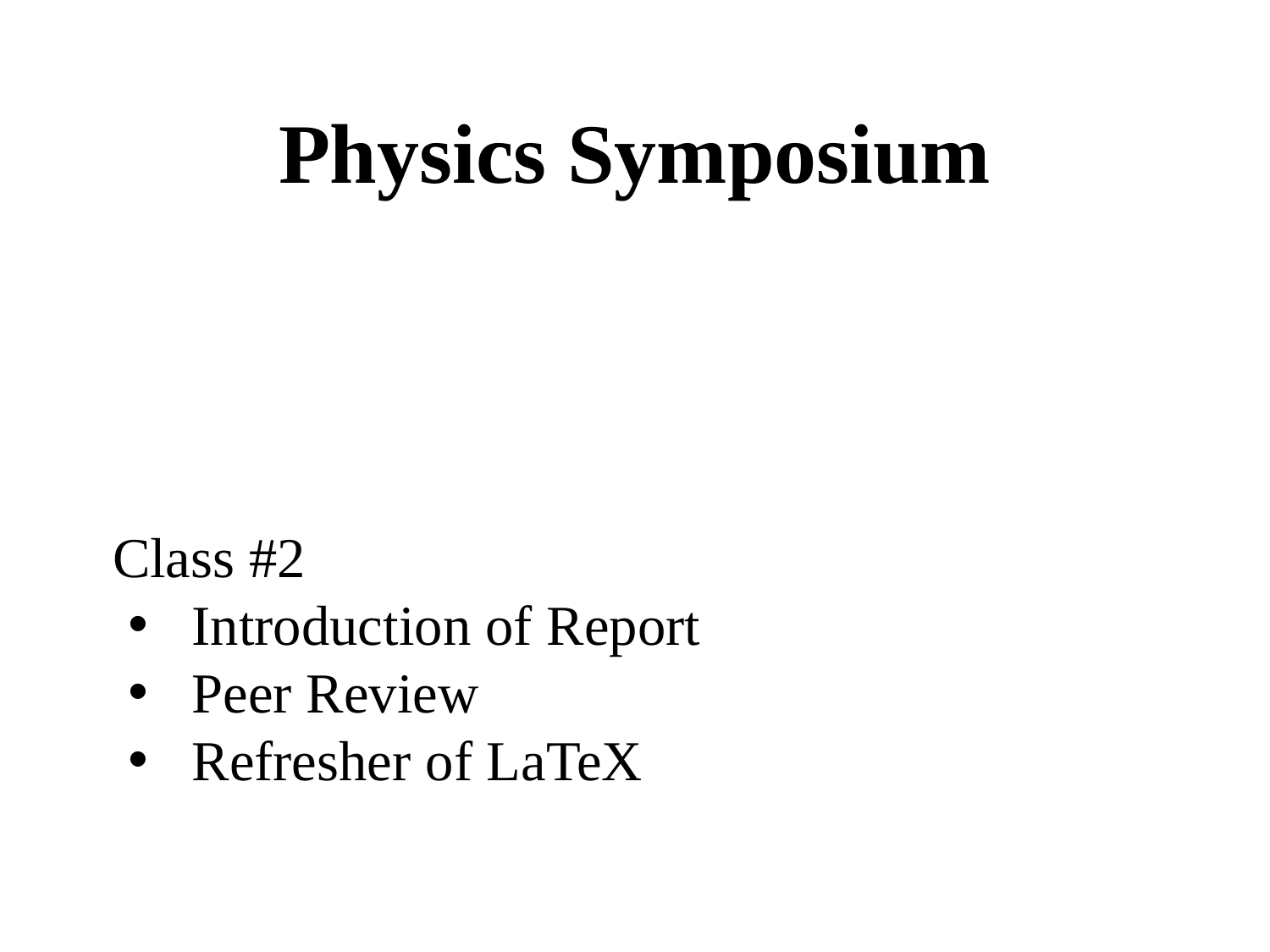

Physics Symposium
Class #2
Introduction of Report
Peer Review
Refresher of LaTeX